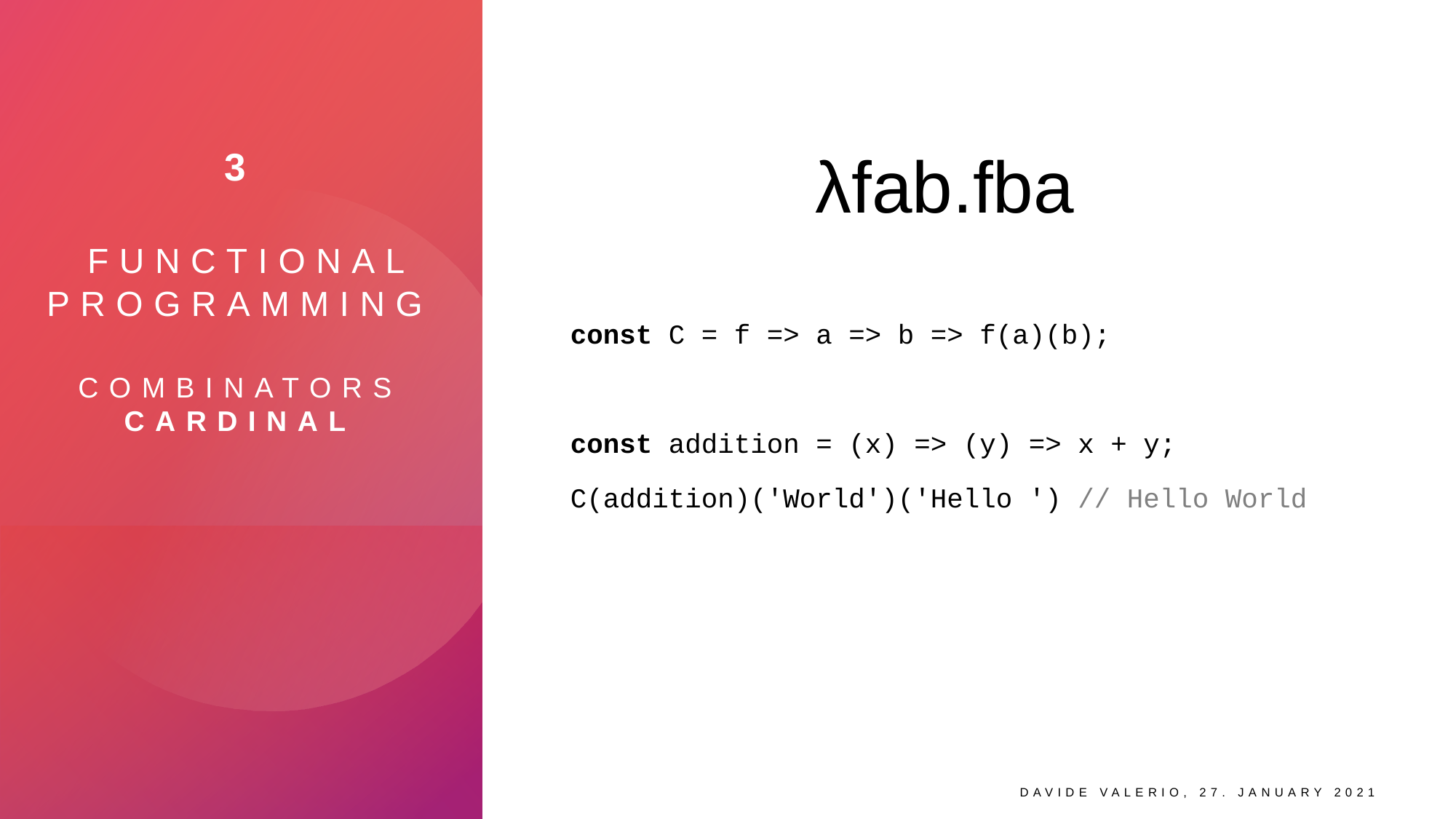

# 3 functional programming combinators Cardinal
λfab.fba

const C = f => a => b => f(a)(b);

const addition = (x) => (y) => x + y;
C(addition)('World')('Hello ') // Hello World

Davide Valerio, 27. January 2021